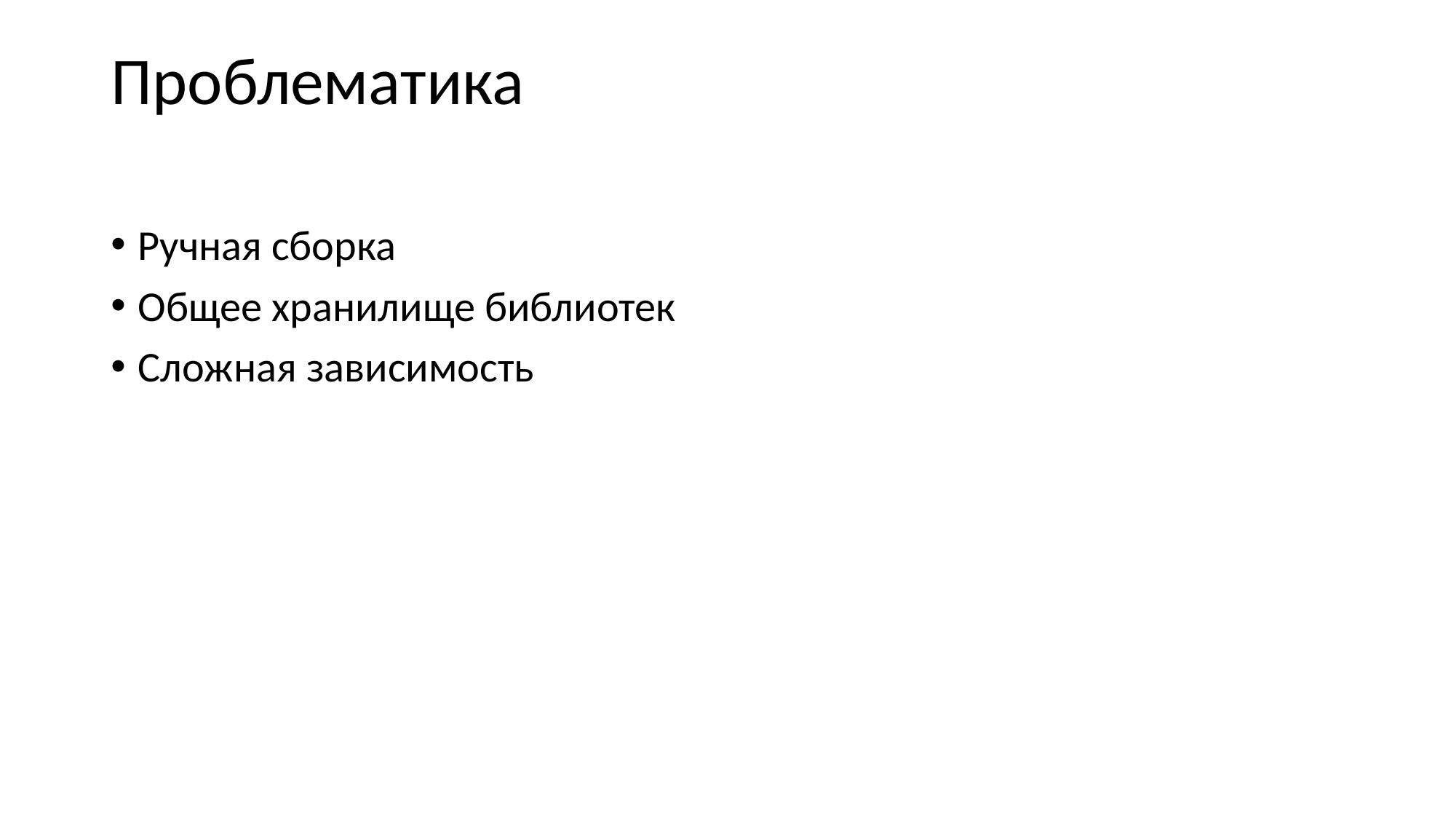

# Проблематика
Ручная сборка
Общее хранилище библиотек
Сложная зависимость